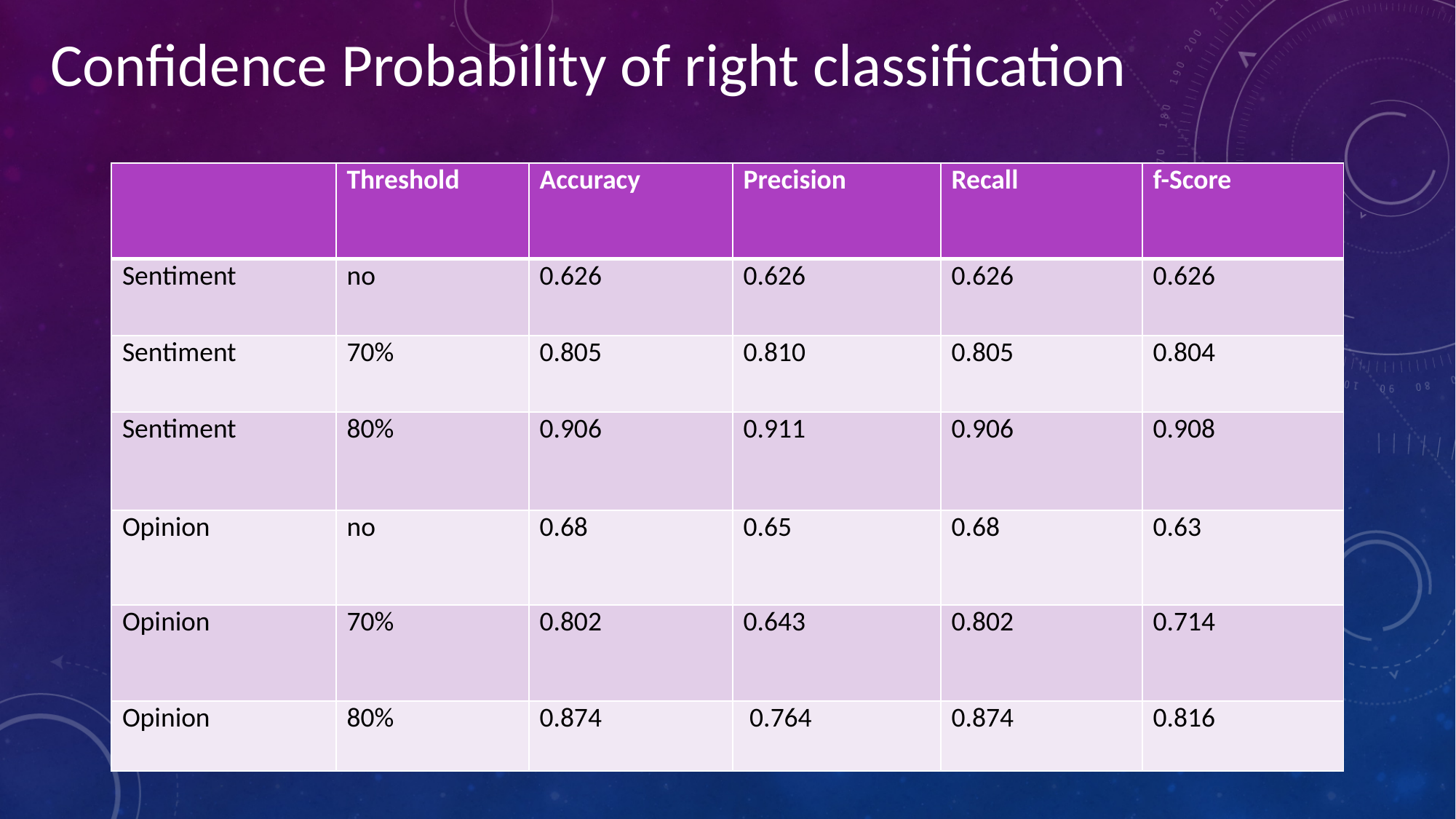

Confidence Probability of right classification
|  | Threshold | Accuracy | Precision | Recall | f-Score |
| --- | --- | --- | --- | --- | --- |
| Sentiment | no | 0.626 | 0.626 | 0.626 | 0.626 |
| Sentiment | 70% | 0.805 | 0.810 | 0.805 | 0.804 |
| Sentiment | 80% | 0.906 | 0.911 | 0.906 | 0.908 |
| Opinion | no | 0.68 | 0.65 | 0.68 | 0.63 |
| Opinion | 70% | 0.802 | 0.643 | 0.802 | 0.714 |
| Opinion | 80% | 0.874 | 0.764 | 0.874 | 0.816 |